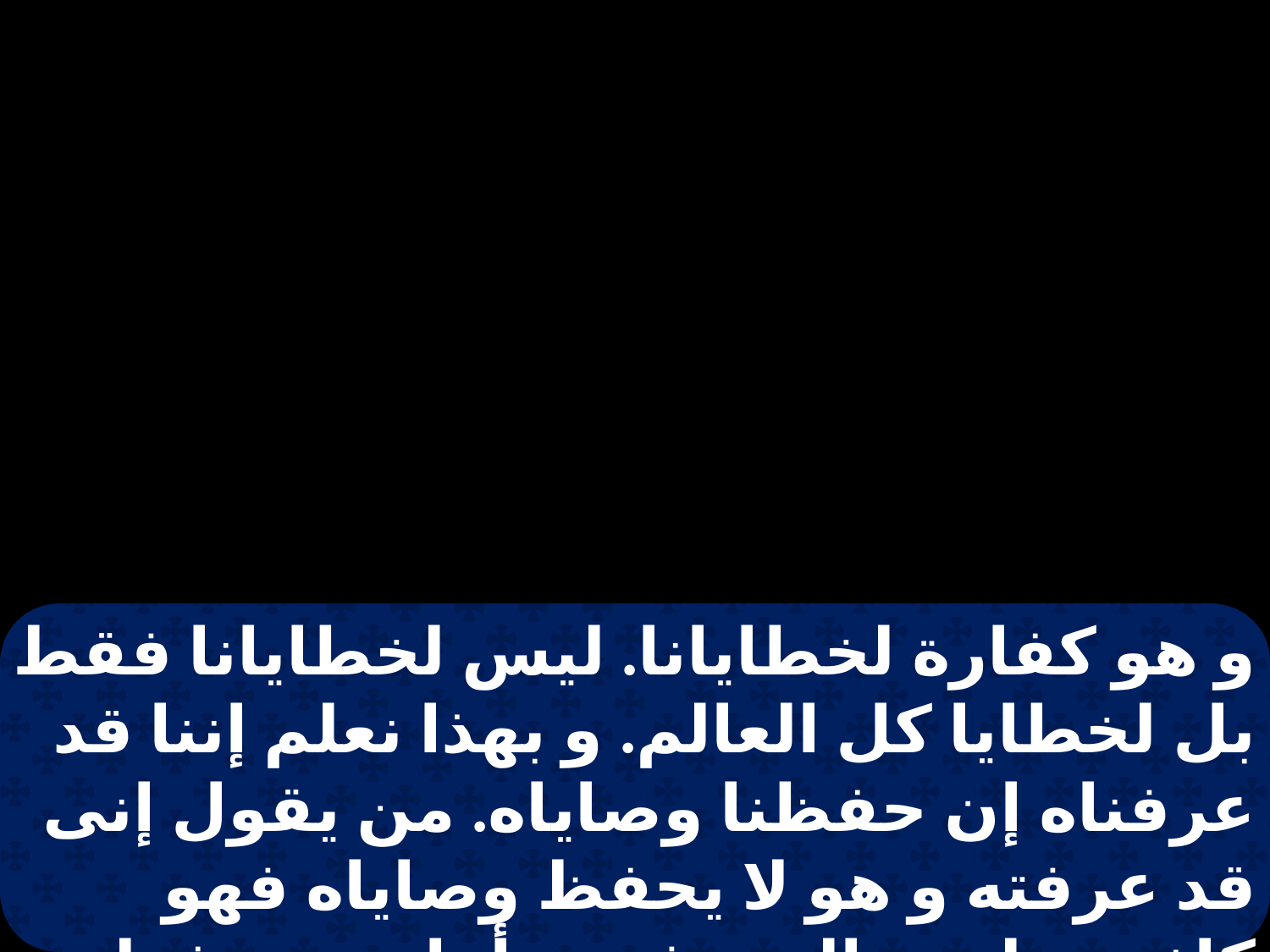

و هو كفارة لخطايانا. ليس لخطايانا فقط بل لخطايا كل العالم. و بهذا نعلم إننا قد عرفناه إن حفظنا وصاياه. من يقول إنى قد عرفته و هو لا يحفظ وصاياه فهو كاذب و ليس الحق فيه و أما من يحفظ كلمته فحقاً فى هذا قد كملت محبة الله .